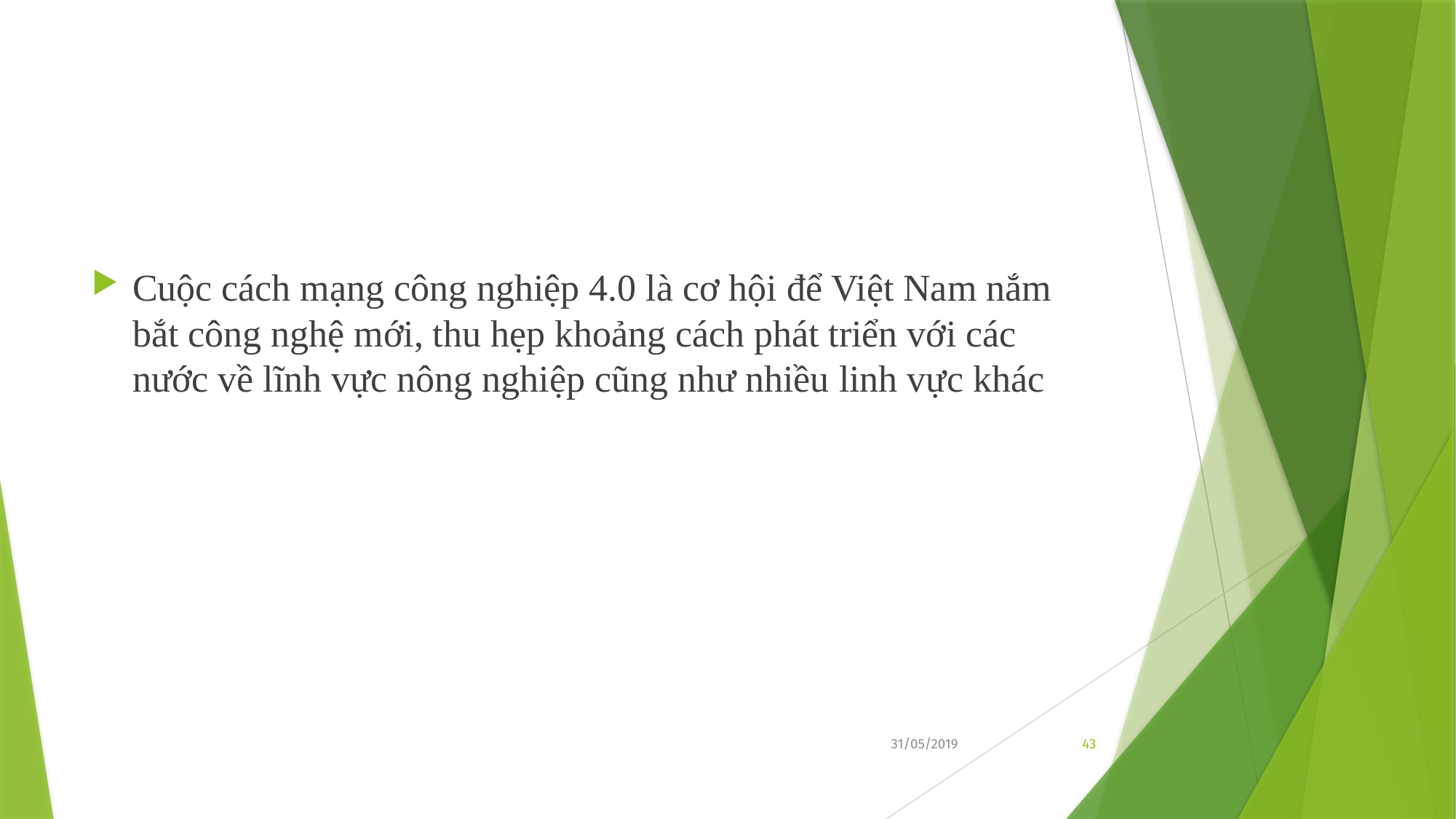

#
Cuộc cách mạng công nghiệp 4.0 là cơ hội để Việt Nam nắm bắt công nghệ mới, thu hẹp khoảng cách phát triển với các nước về lĩnh vực nông nghiệp cũng như nhiều linh vực khác

31/05/2019
43